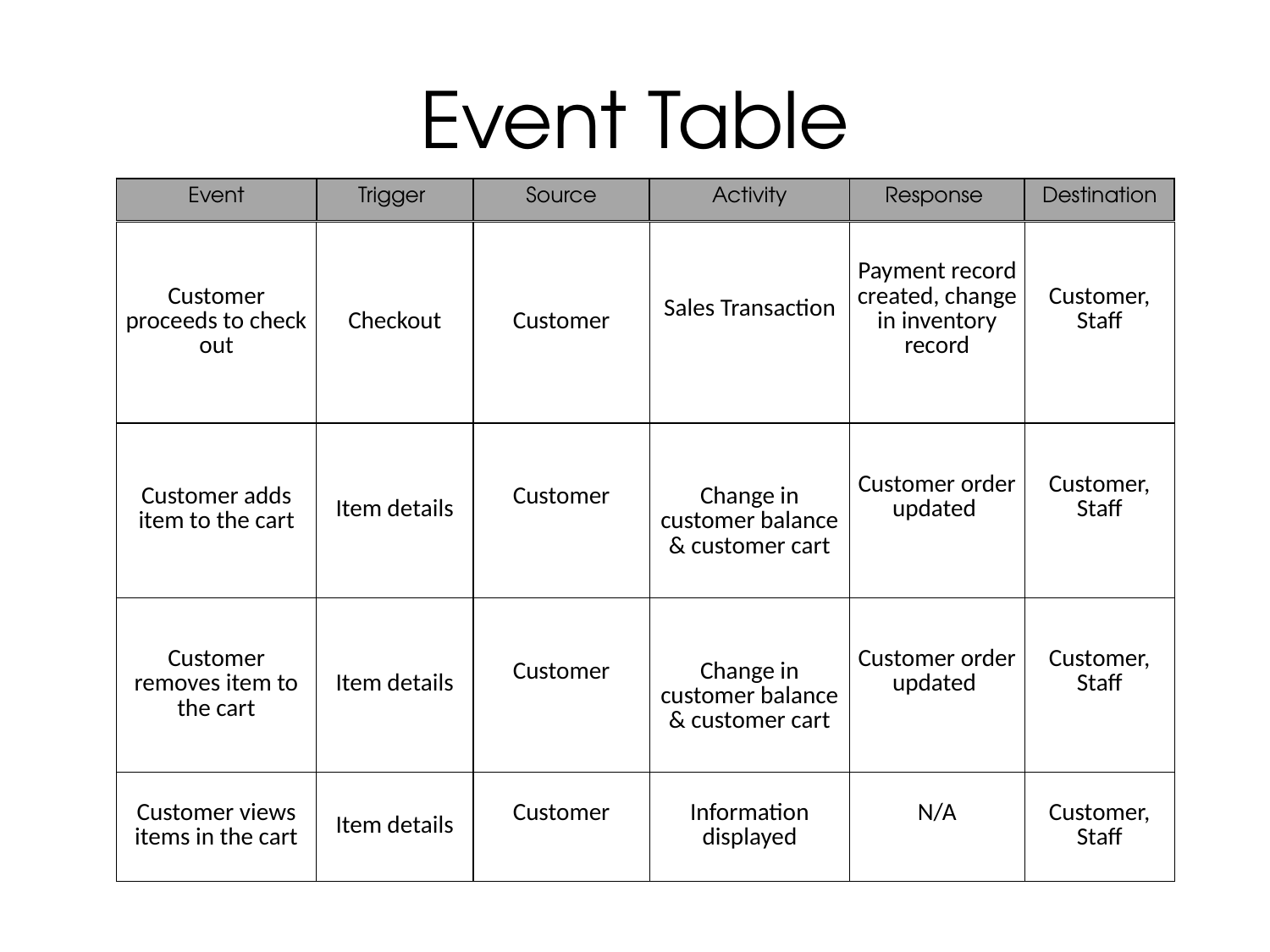

# Event Table
| Event | Trigger | Source | Activity | Response | Destination |
| --- | --- | --- | --- | --- | --- |

| Customer proceeds to check out | Checkout | Customer | Sales Transaction | Payment record created, change in inventory record | Customer, Staff |
| --- | --- | --- | --- | --- | --- |
| Customer adds item to the cart | Item details | Customer | Change in customer balance & customer cart | Customer order updated | Customer, Staff |
| Customer removes item to the cart | Item details | Customer | Change in customer balance & customer cart | Customer order updated | Customer, Staff |
| Customer views items in the cart | Item details | Customer | Information displayed | N/A | Customer, Staff |